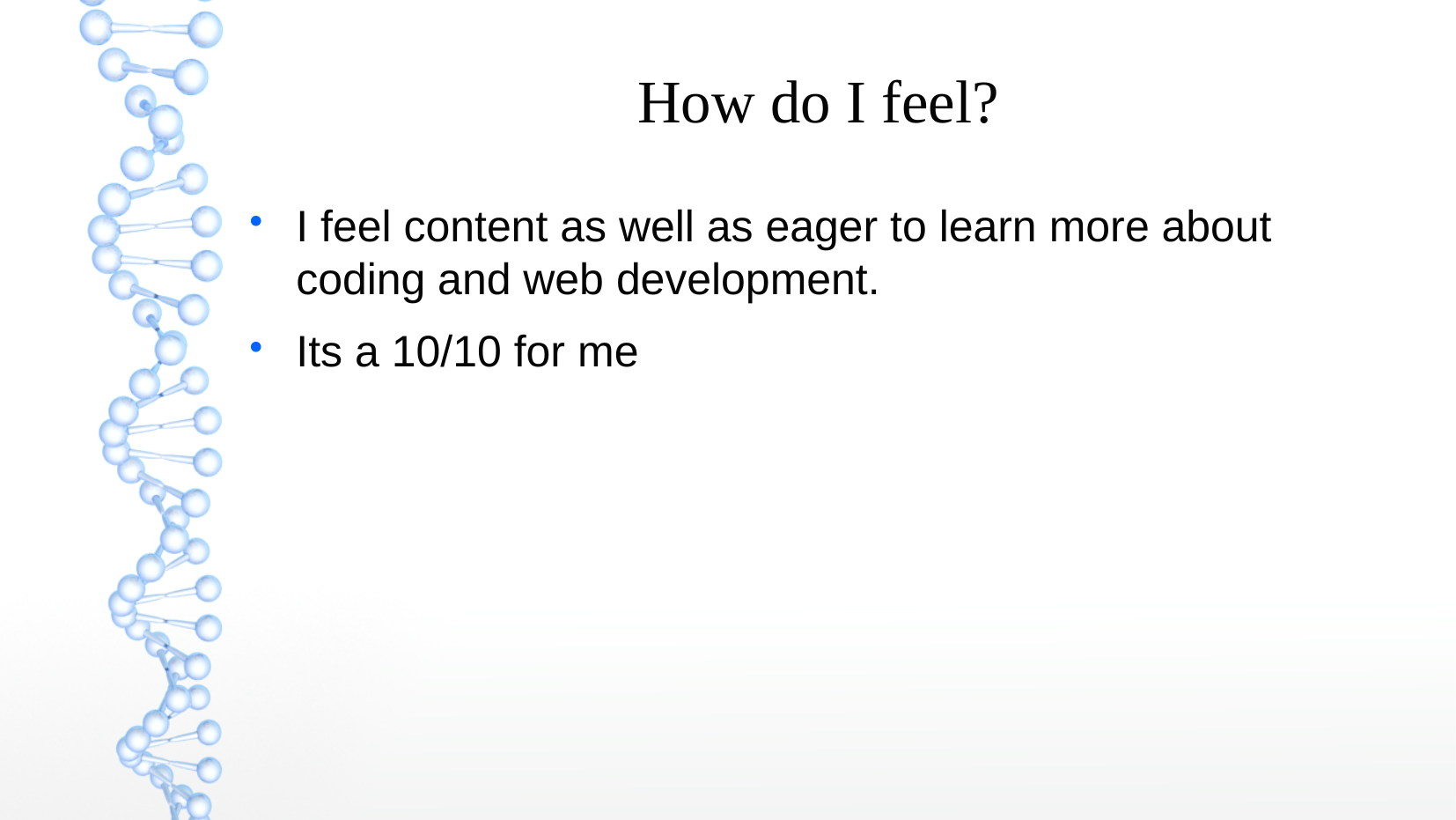

How do I feel?
I feel content as well as eager to learn more about coding and web development.
Its a 10/10 for me